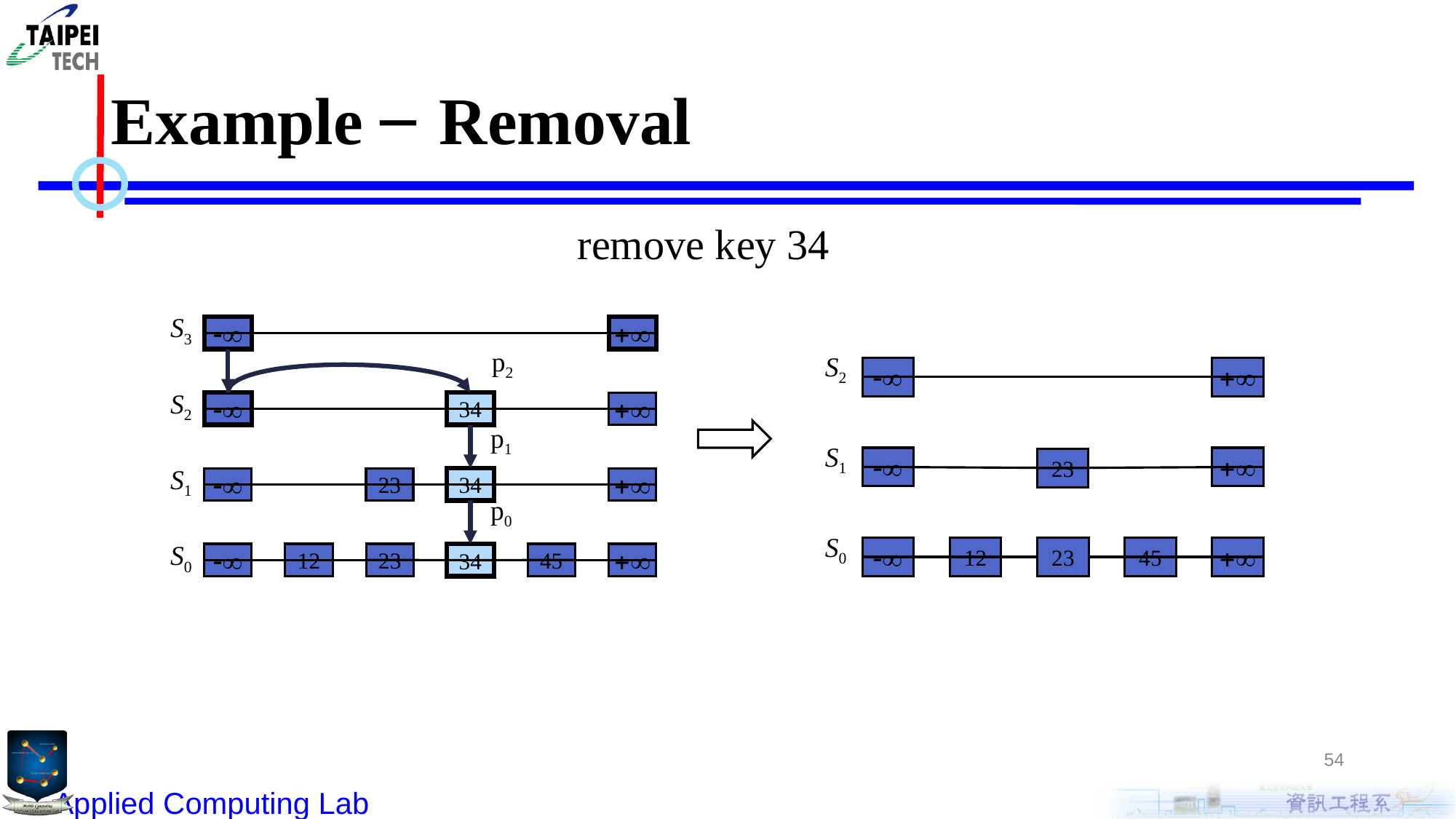

# Example – Removal
remove key 34
S3
−∞
+∞
p2
S2
−∞
+∞
S1
−∞
+∞
23
S0
−∞
12
23
45
+∞
S2
−∞
34
+∞
p1

S1
−∞
23
34
+∞
p0
S0
−∞
12
23
45
+∞
34
54